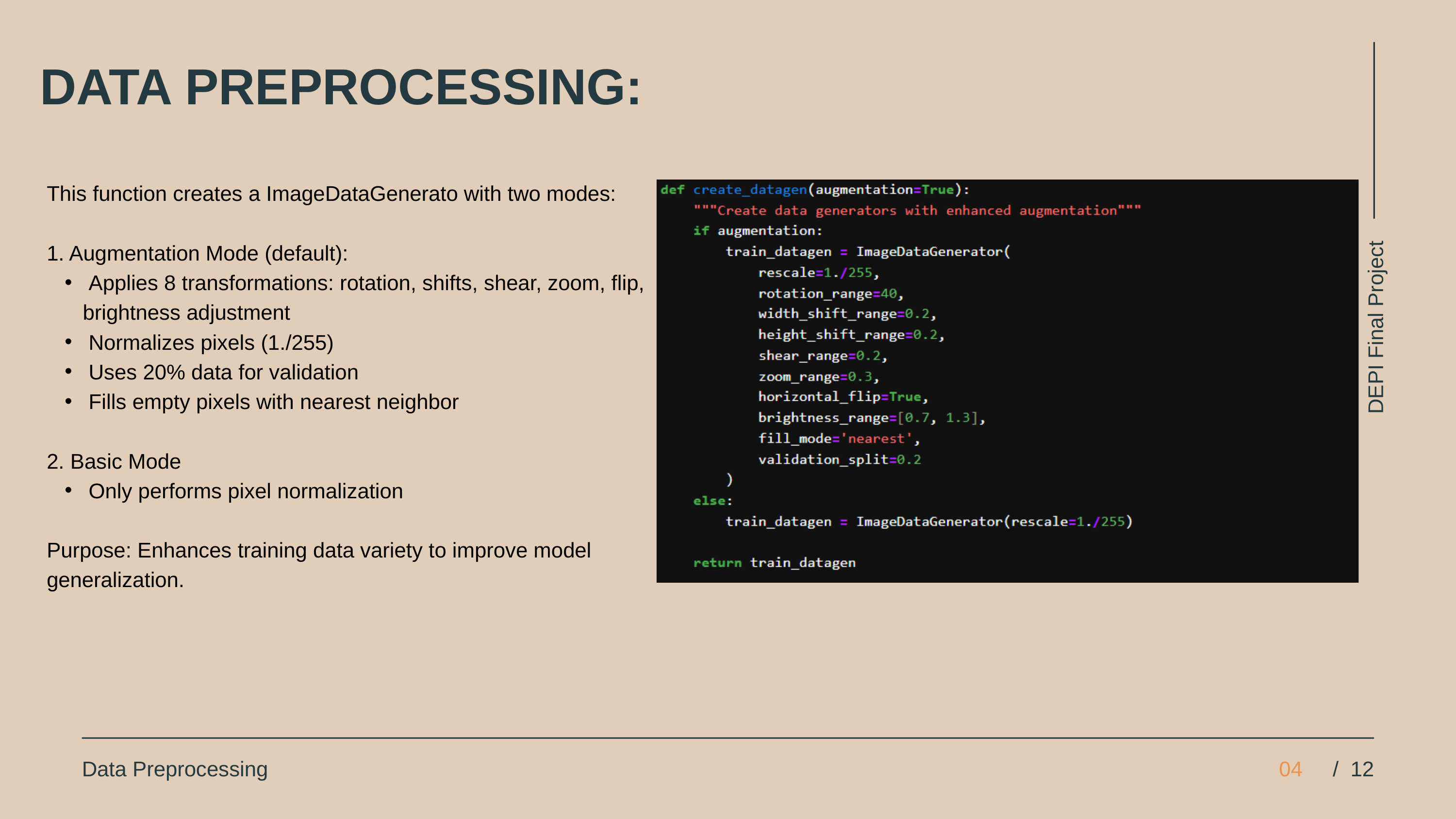

DATA PREPROCESSING:

This function creates a ImageDataGenerato with two modes:

1. Augmentation Mode (default):
 Applies 8 transformations: rotation, shifts, shear, zoom, flip, brightness adjustment
 Normalizes pixels (1./255)
 Uses 20% data for validation
 Fills empty pixels with nearest neighbor

2. Basic Mode
 Only performs pixel normalization

Purpose: Enhances training data variety to improve model generalization.

DEPI Final Project

Data Preprocessing
04
/  12